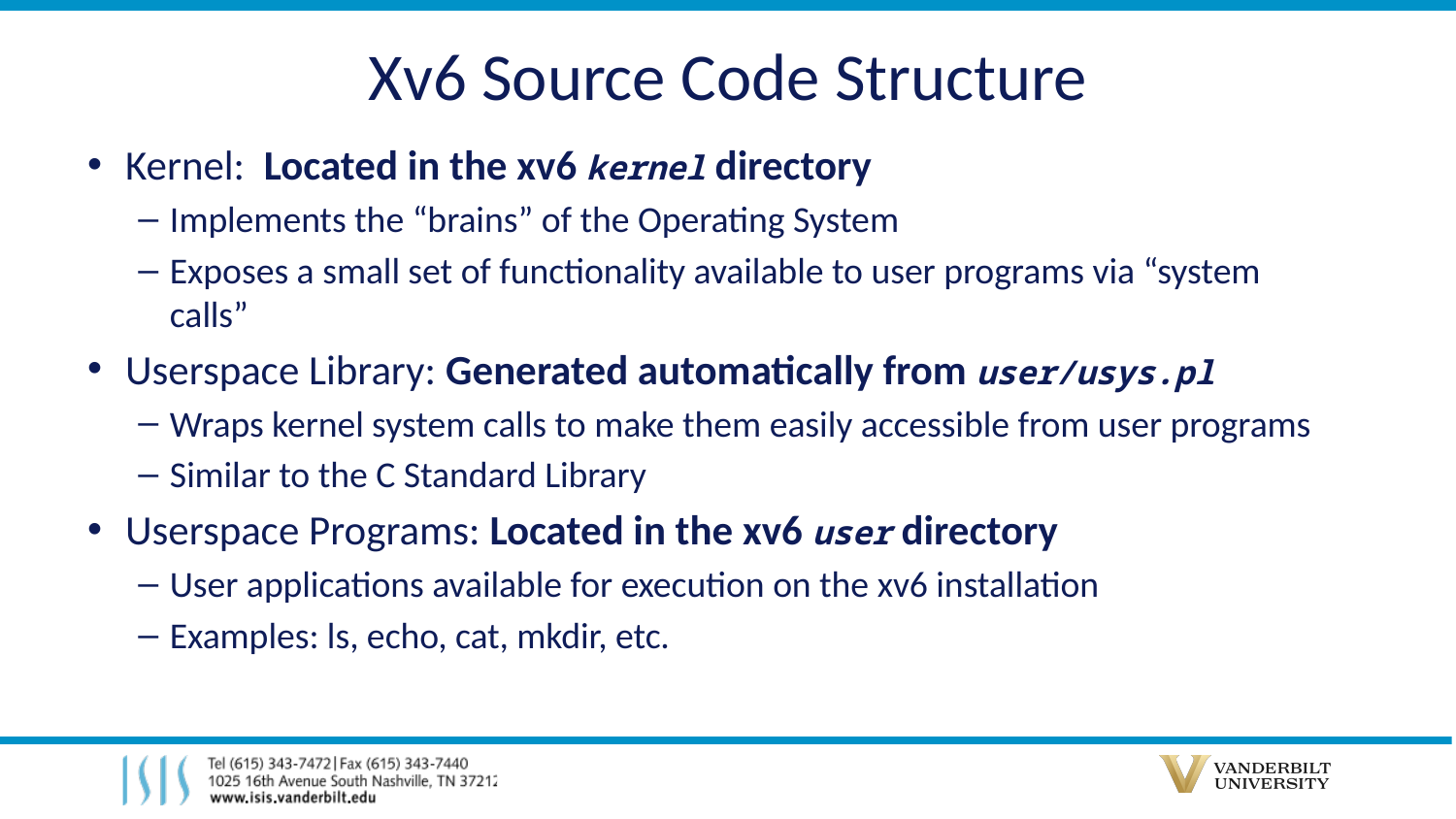

# Xv6 Source Code Structure
Kernel:  Located in the xv6 kernel directory
Implements the “brains” of the Operating System
Exposes a small set of functionality available to user programs via “system calls”
Userspace Library: Generated automatically from user/usys.pl
Wraps kernel system calls to make them easily accessible from user programs
Similar to the C Standard Library
Userspace Programs: Located in the xv6 user directory
User applications available for execution on the xv6 installation
Examples: ls, echo, cat, mkdir, etc.